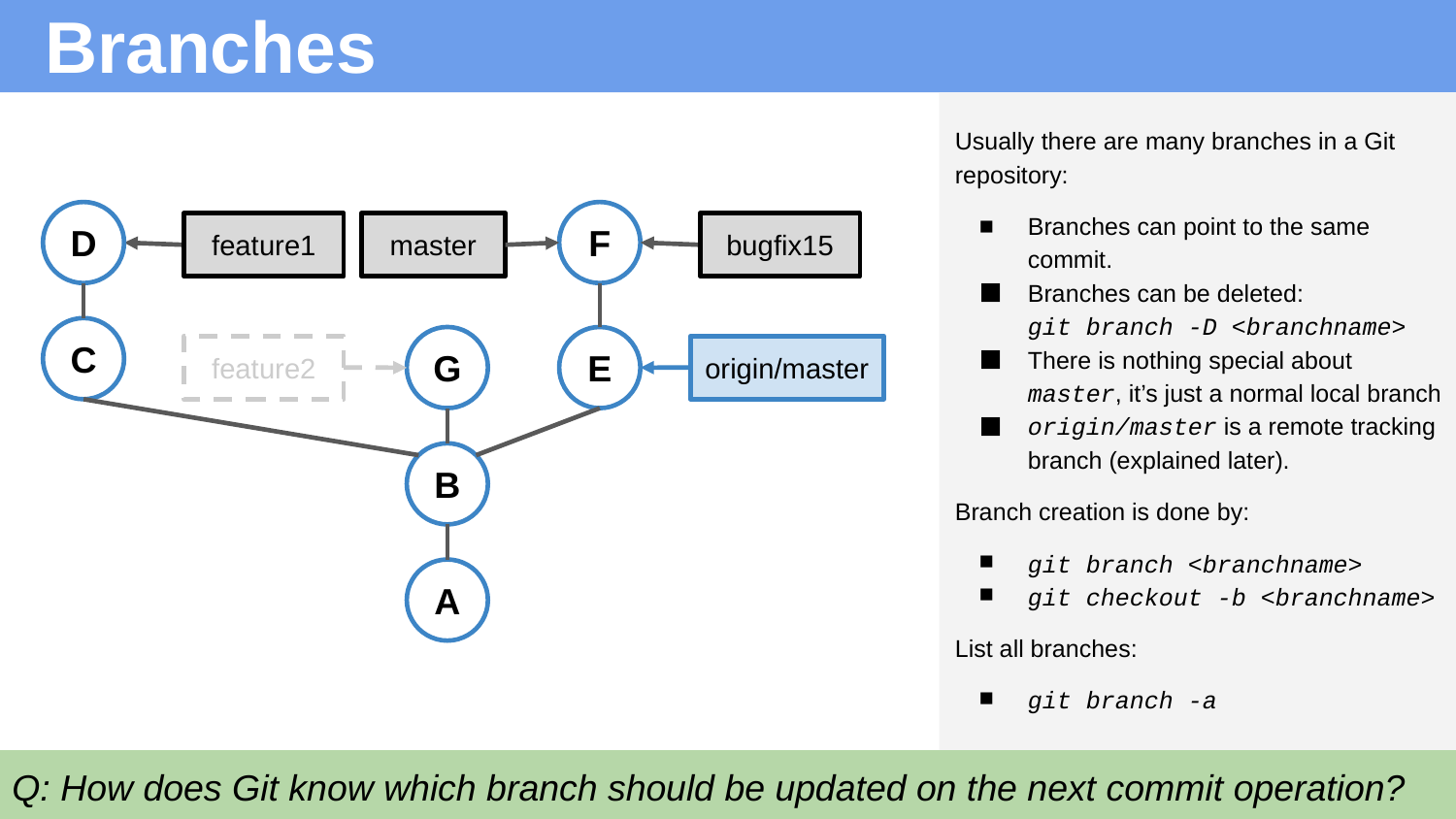

# Branches

Usually there are many branches in a Git repository:
Branches can point to the same commit.
Branches can be deleted:
git branch -D <branchname>
There is nothing special about master, it’s just a normal local branch
origin/master is a remote tracking branch (explained later).
Branch creation is done by:
git branch <branchname>
git checkout -b <branchname>
List all branches:
git branch -a
F
D
feature1
bugfix15
master
C
E
G
feature2
origin/master
B
A

Q: How does Git know which branch should be updated on the next commit operation?